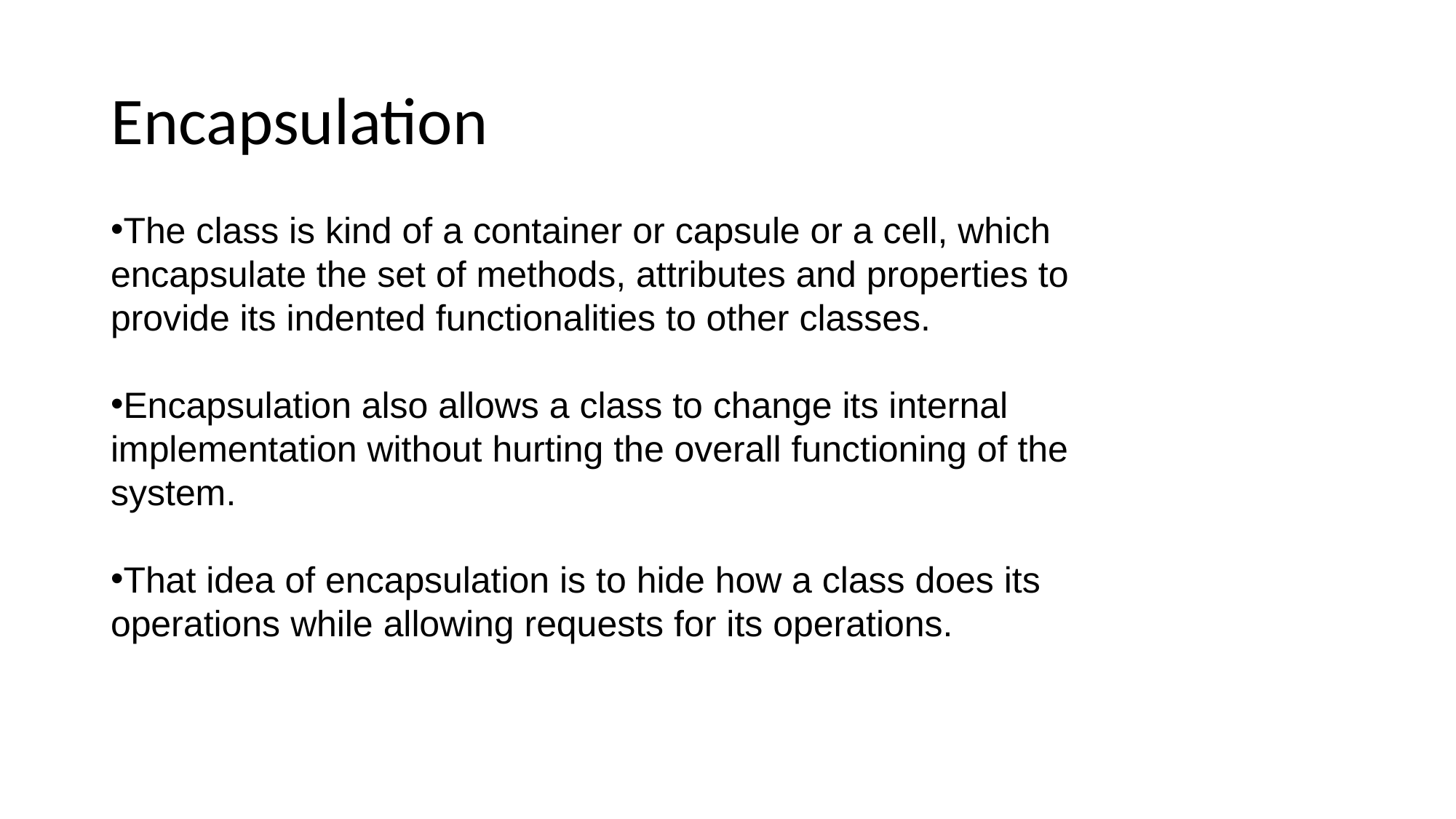

# Encapsulation
The class is kind of a container or capsule or a cell, which encapsulate the set of methods, attributes and properties to provide its indented functionalities to other classes.

Encapsulation also allows a class to change its internal implementation without hurting the overall functioning of the system.

That idea of encapsulation is to hide how a class does its operations while allowing requests for its operations.